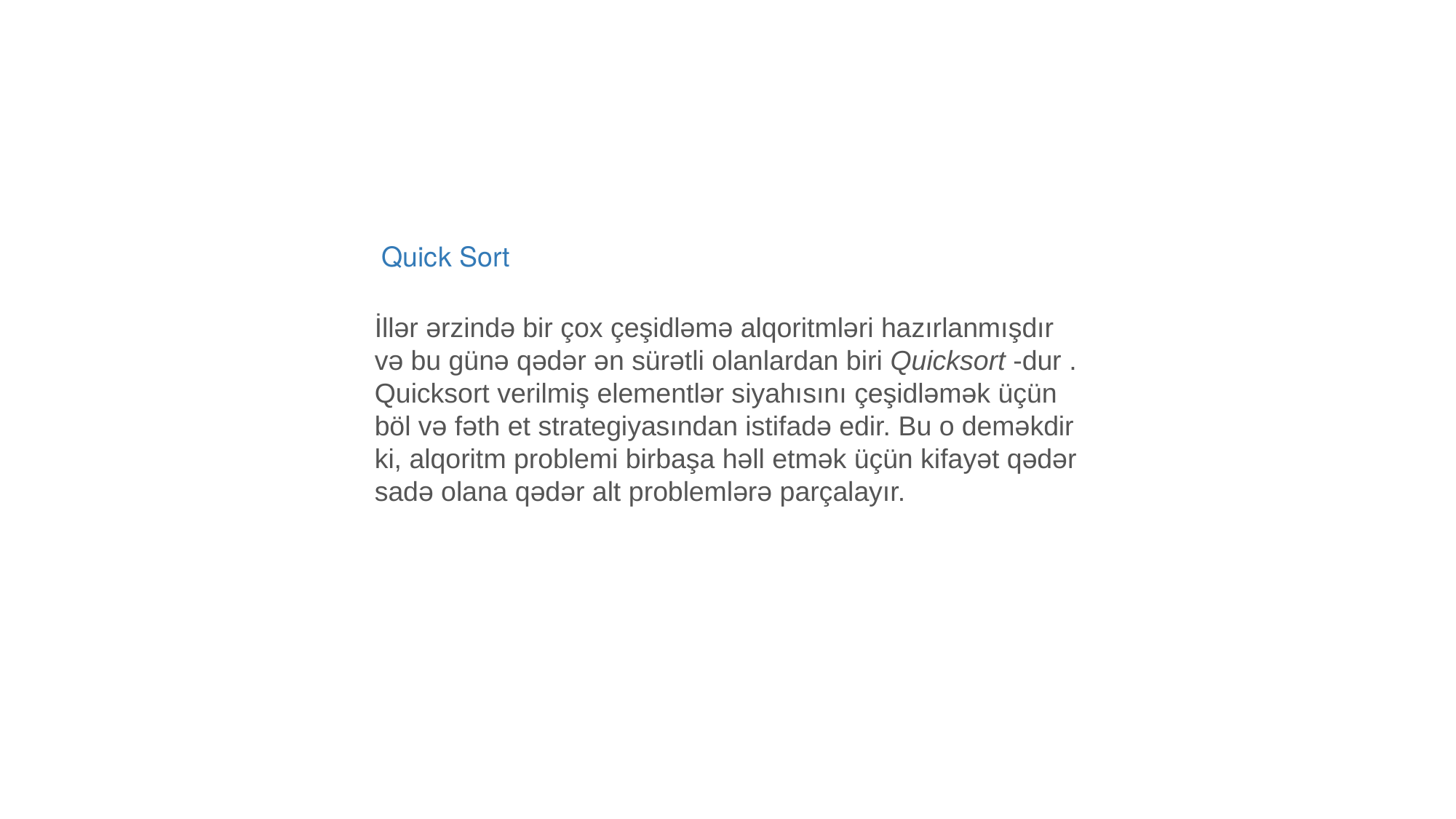

Quick Sort
İllər ərzində bir çox çeşidləmə alqoritmləri hazırlanmışdır və bu günə qədər ən sürətli olanlardan biri Quicksort -dur .
Quicksort verilmiş elementlər siyahısını çeşidləmək üçün böl və fəth et strategiyasından istifadə edir. Bu o deməkdir ki, alqoritm problemi birbaşa həll etmək üçün kifayət qədər sadə olana qədər alt problemlərə parçalayır.